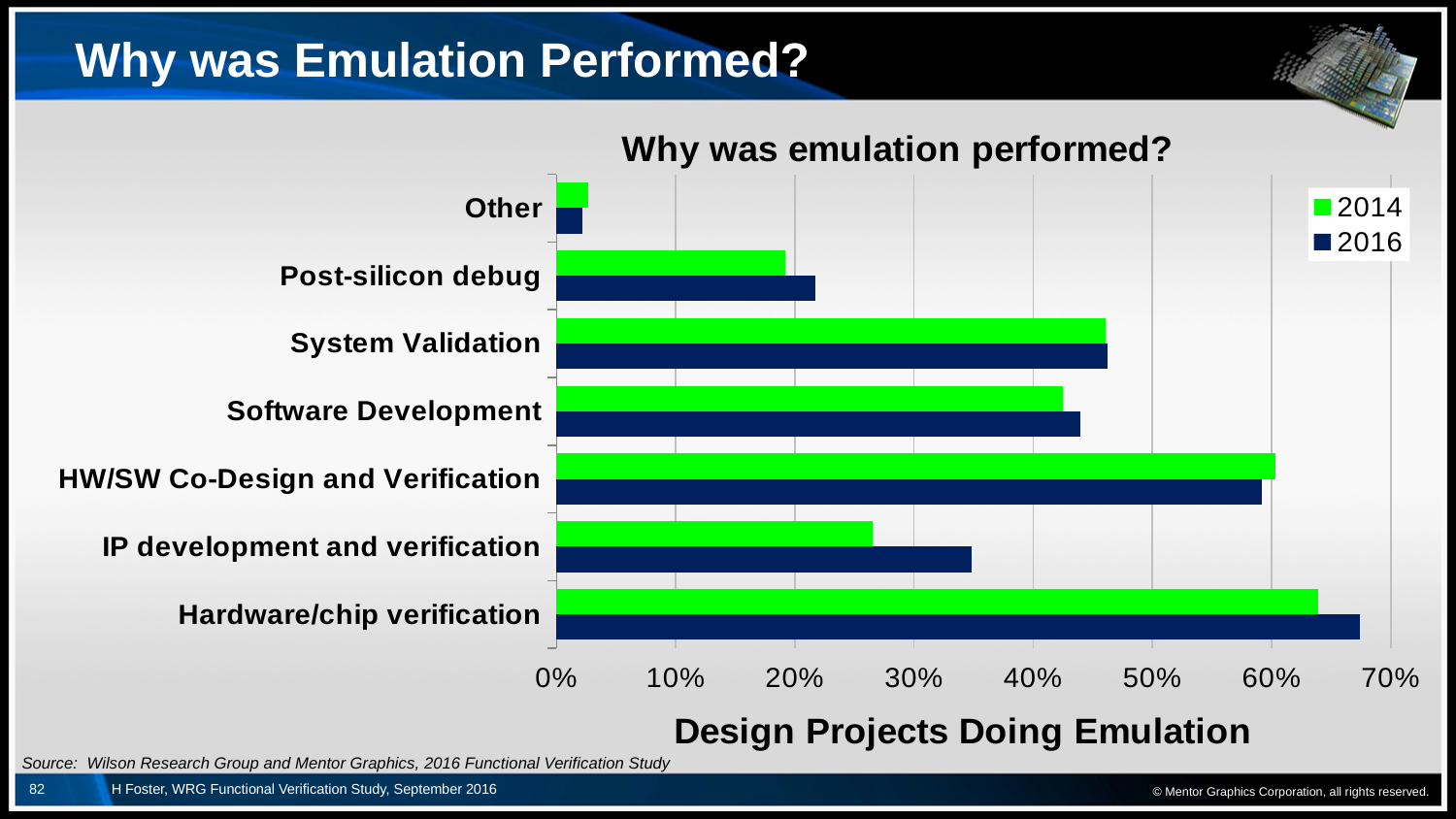

# Why was Emulation Performed?

### Chart: Why was emulation performed?

| Category | 2016 | 2014 |
|---|---|---|
| Hardware/chip verification | 0.674 | 0.639 |
| IP development and verification | 0.348 | 0.265 |
| HW/SW Co-Design and Verification | 0.592 | 0.603 |
| Software Development | 0.44 | 0.425 |
| System Validation | 0.462 | 0.461 |
| Post-silicon debug | 0.217 | 0.192 |
| Other | 0.022 | 0.027 |
© Mentor Graphics Corporation, all rights reserved.
Source:  Wilson Research Group and Mentor Graphics, 2016 Functional Verification Study
82
H Foster, WRG Functional Verification Study, September 2016